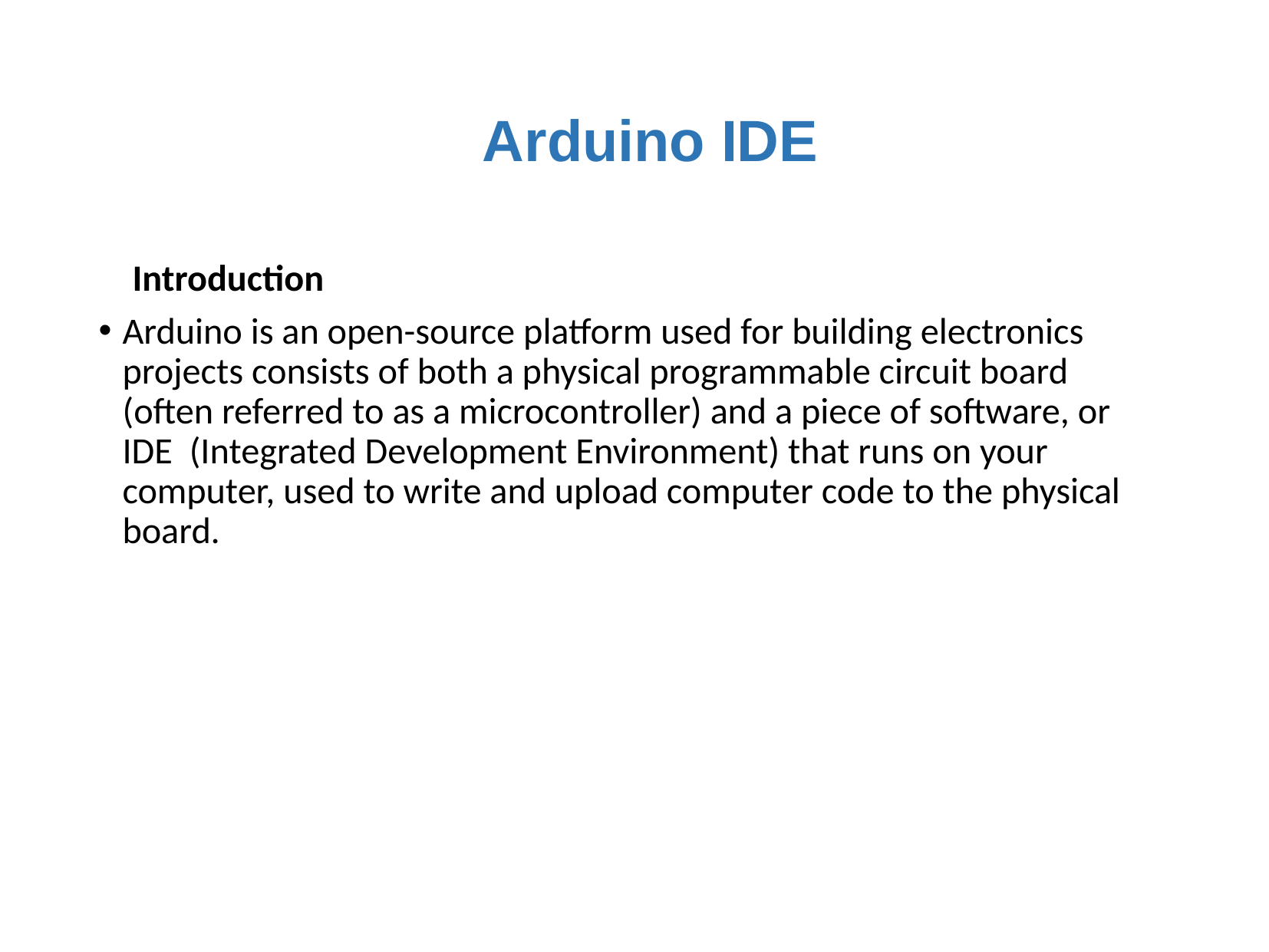

# Arduino IDE
    Introduction
Arduino is an open-source platform used for building electronics projects consists of both a physical programmable circuit board (often referred to as a microcontroller) and a piece of software, or IDE  (Integrated Development Environment) that runs on your computer, used to write and upload computer code to the physical board.